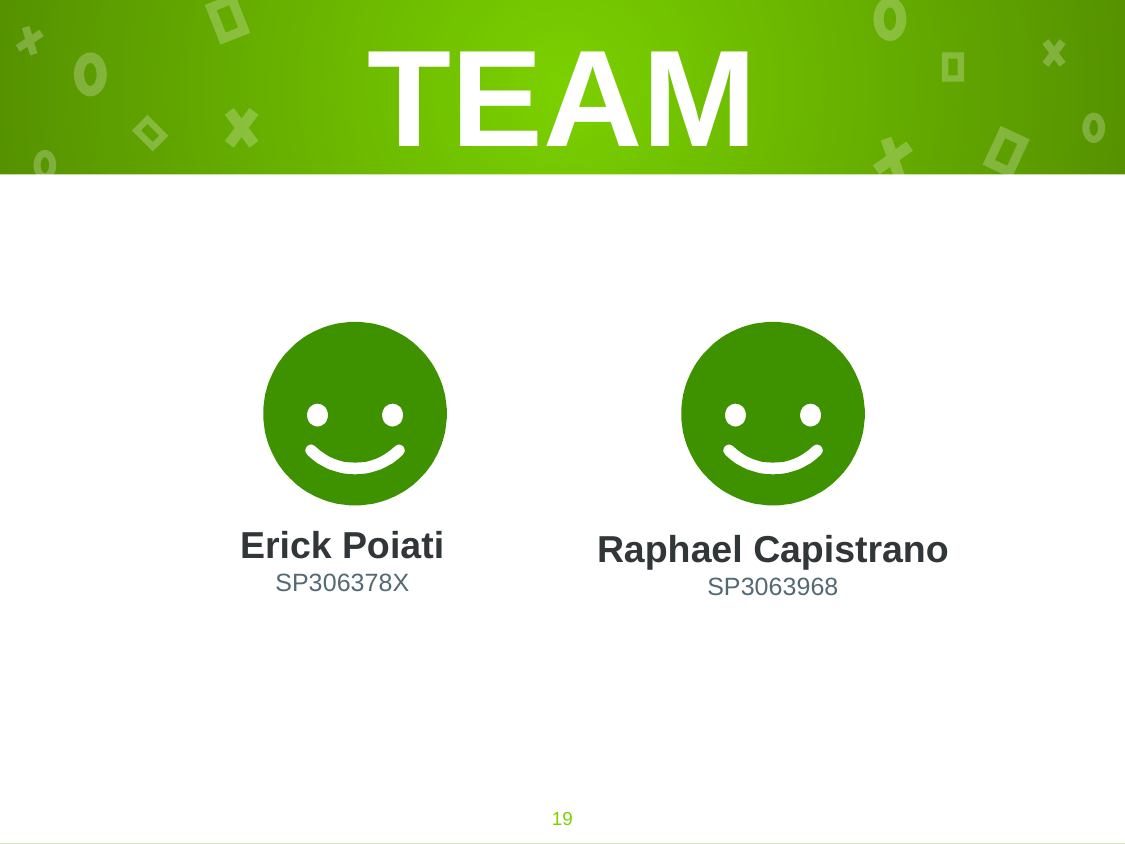

# TEAM

Erick Poiati
SP306378X
Raphael Capistrano
SP3063968
19